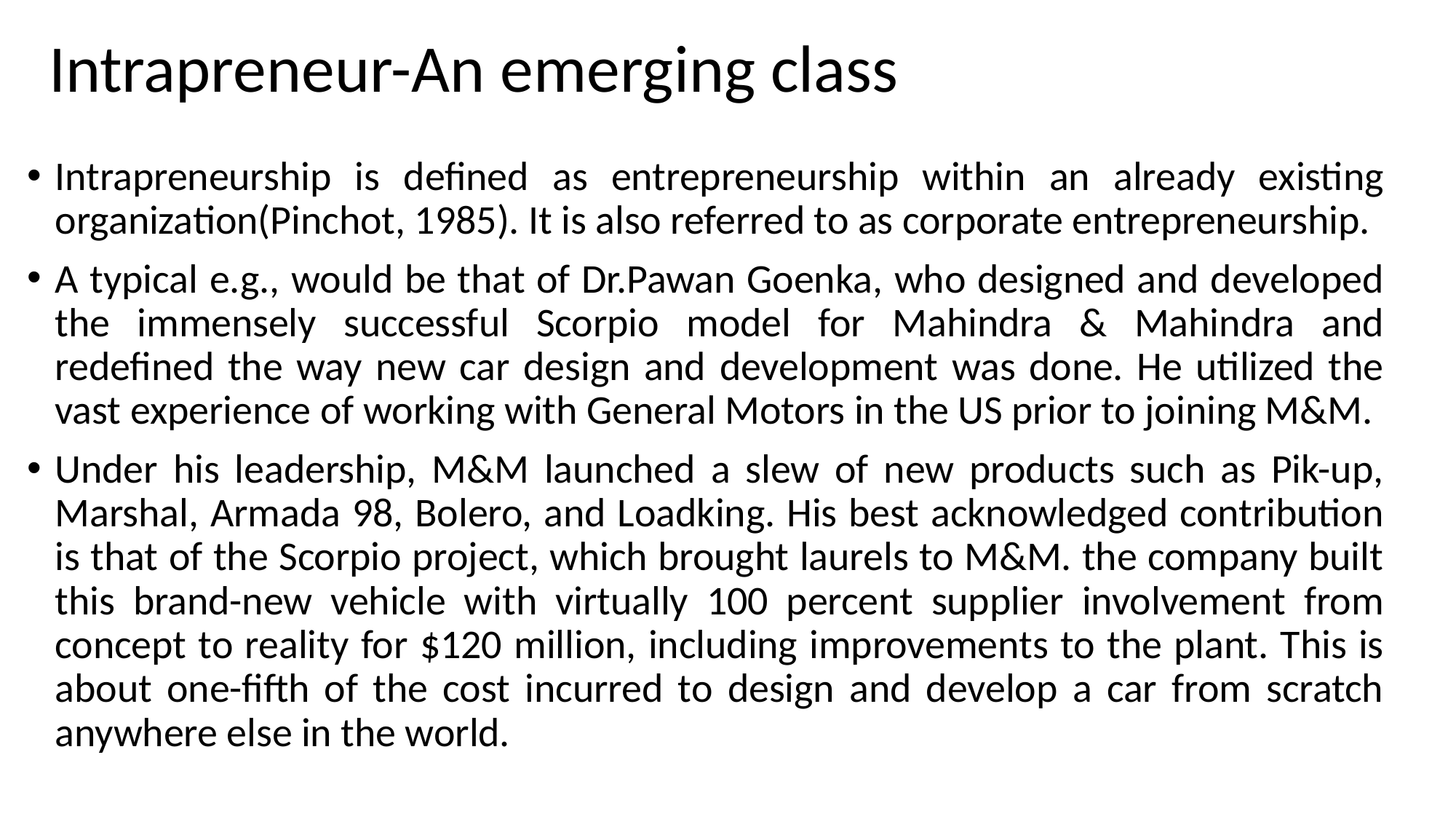

# Intrapreneur-An emerging class
Intrapreneurship is defined as entrepreneurship within an already existing organization(Pinchot, 1985). It is also referred to as corporate entrepreneurship.
A typical e.g., would be that of Dr.Pawan Goenka, who designed and developed the immensely successful Scorpio model for Mahindra & Mahindra and redefined the way new car design and development was done. He utilized the vast experience of working with General Motors in the US prior to joining M&M.
Under his leadership, M&M launched a slew of new products such as Pik-up, Marshal, Armada 98, Bolero, and Loadking. His best acknowledged contribution is that of the Scorpio project, which brought laurels to M&M. the company built this brand-new vehicle with virtually 100 percent supplier involvement from concept to reality for $120 million, including improvements to the plant. This is about one-fifth of the cost incurred to design and develop a car from scratch anywhere else in the world.